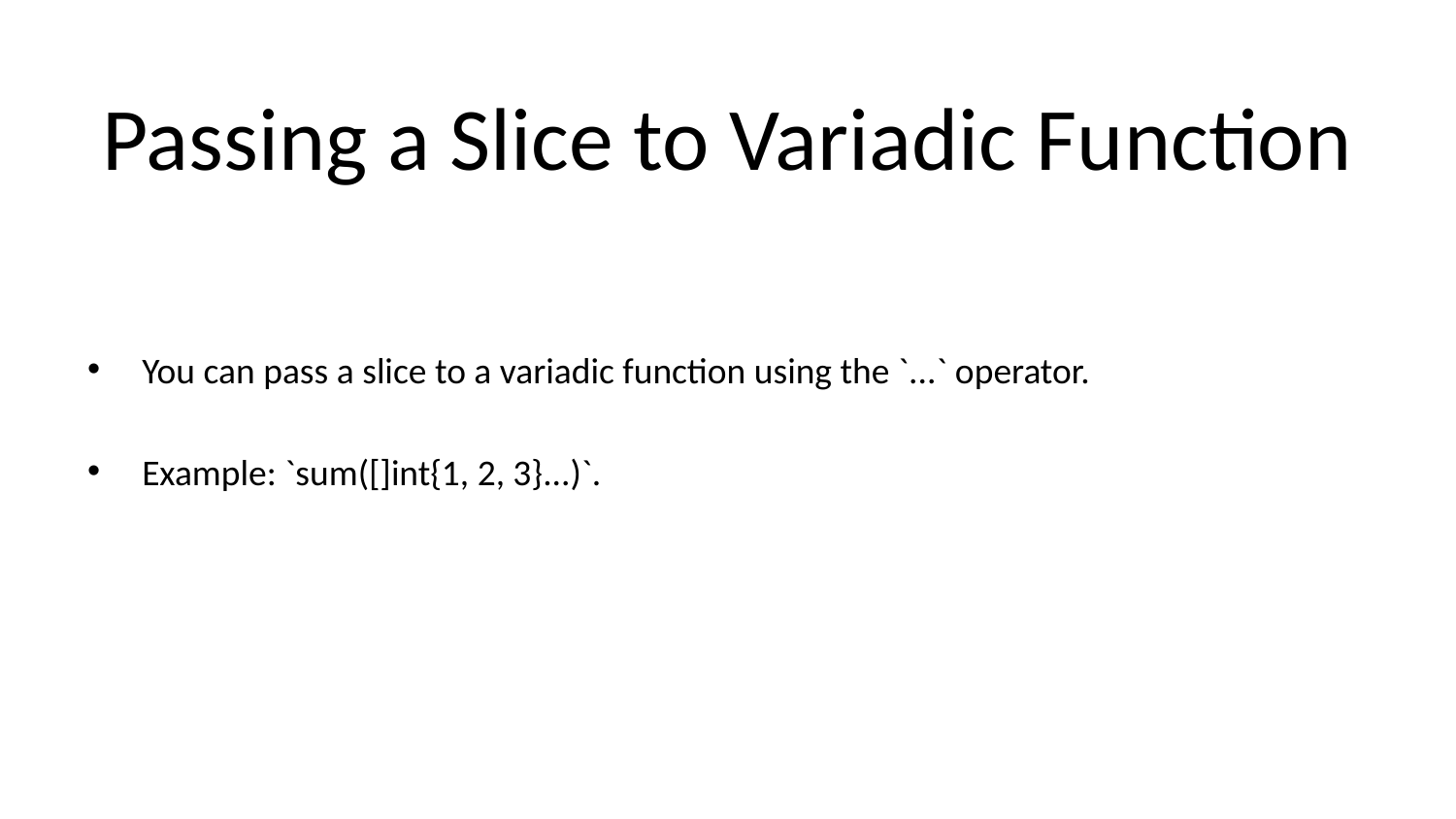

# Passing a Slice to Variadic Function

You can pass a slice to a variadic function using the `...` operator.

Example: `sum([]int{1, 2, 3}...)`.